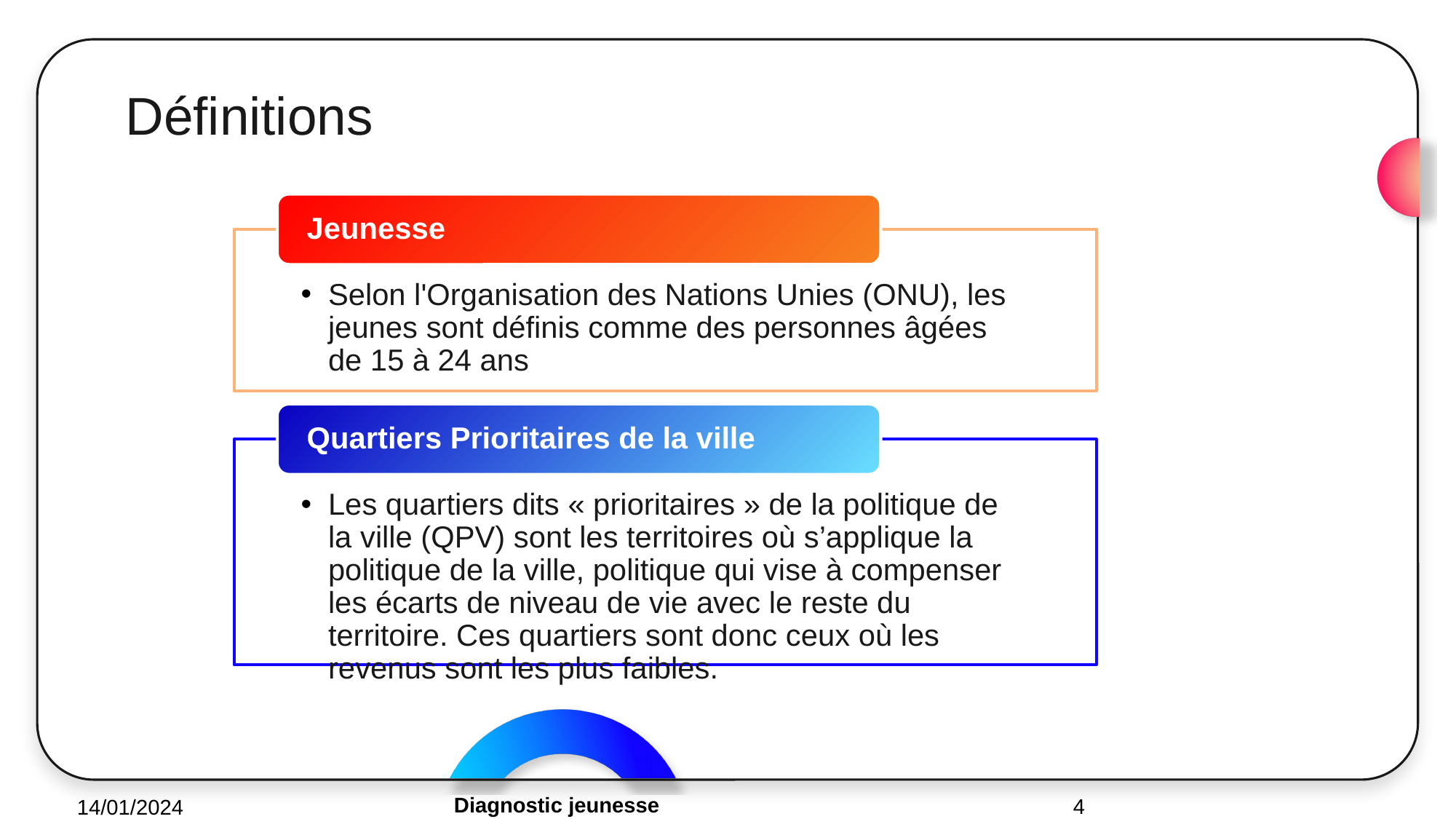

# Définitions
Selon l'Organisation des Nations Unies (ONU), les jeunes sont définis comme des personnes âgées de 15 à 24 ans
Jeunesse
Les quartiers dits « prioritaires » de la politique de la ville (QPV) sont les territoires où s’applique la politique de la ville, politique qui vise à compenser les écarts de niveau de vie avec le reste du territoire. Ces quartiers sont donc ceux où les revenus sont les plus faibles.
Quartiers Prioritaires de la ville
Diagnostic jeunesse
4
14/01/2024